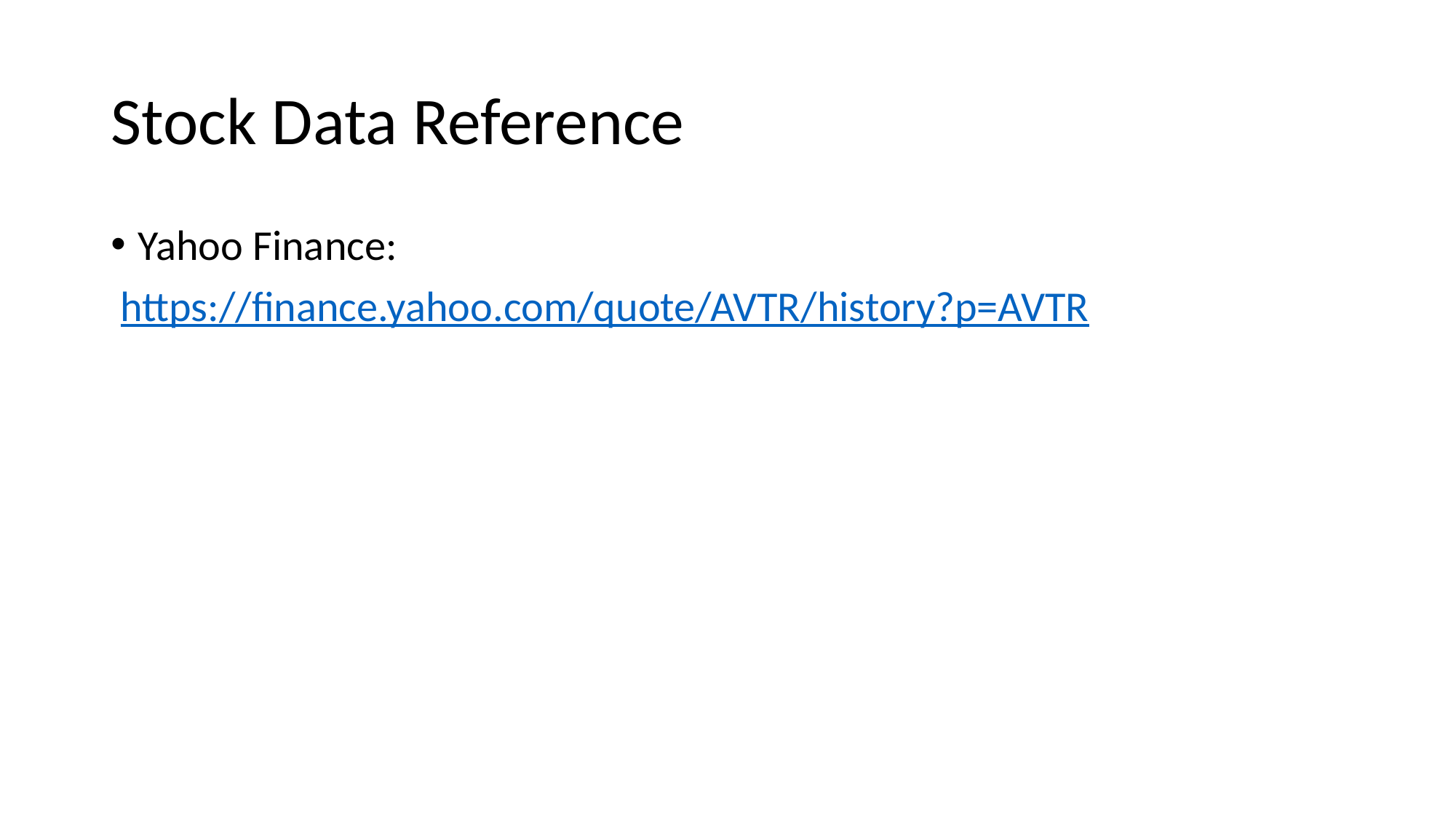

# Stock Data Reference
Yahoo Finance:
 https://finance.yahoo.com/quote/AVTR/history?p=AVTR